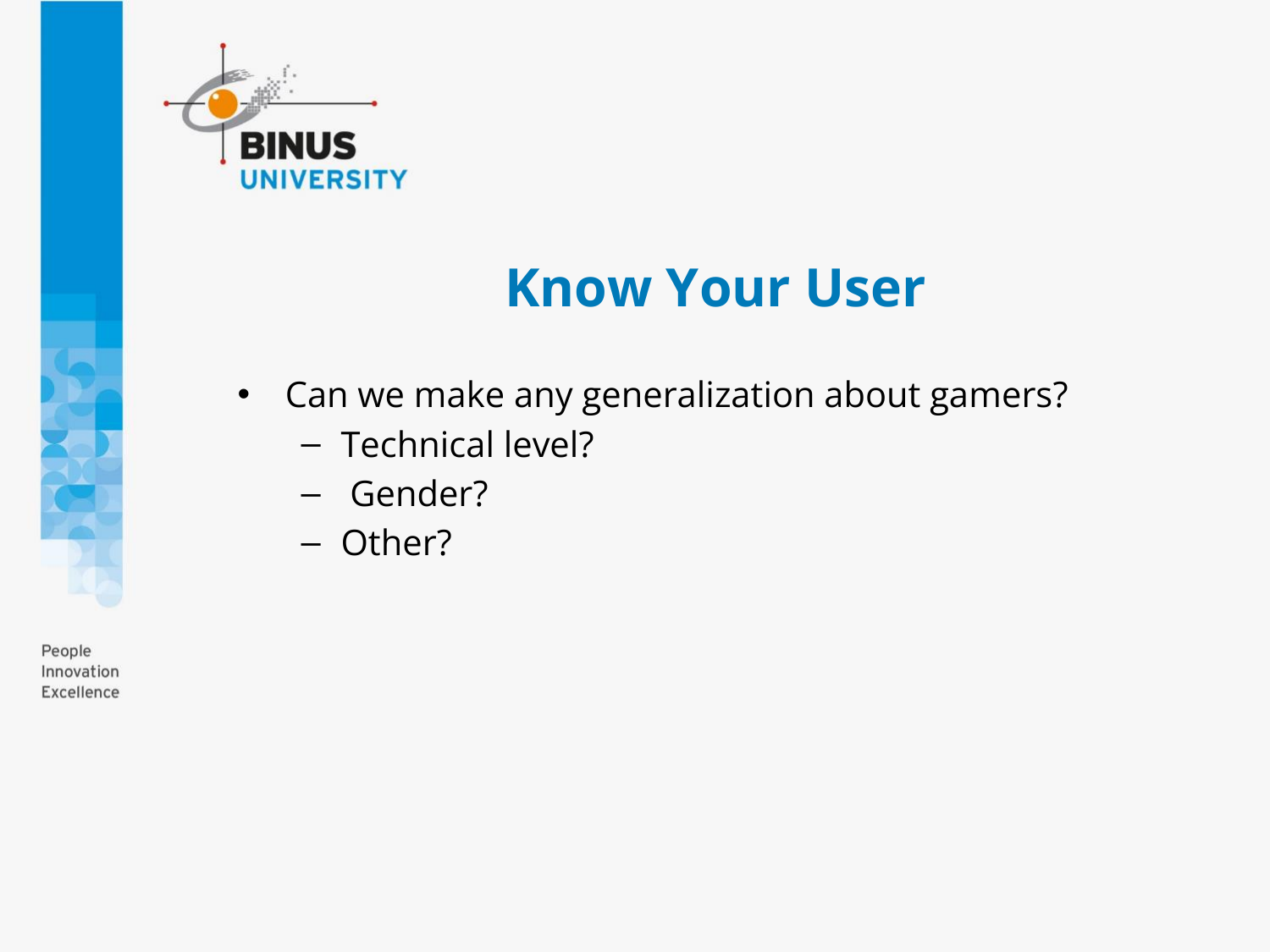

# Know Your User
Can we make any generalization about gamers?
Technical level?
 Gender?
Other?